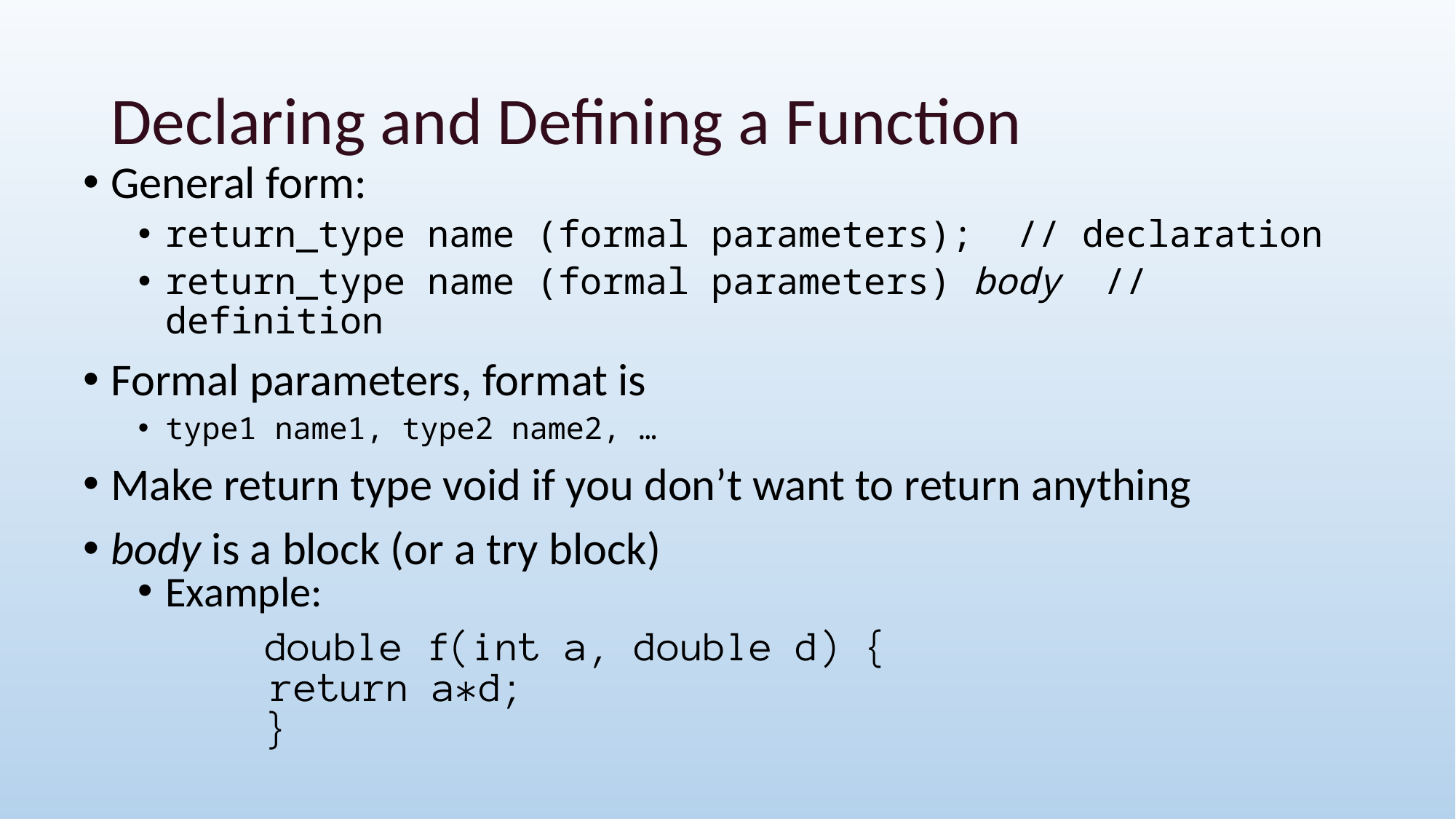

# Declaring and Defining a Function
General form:
return_type name (formal parameters);  // declaration
return_type name (formal parameters) body  // definition
Formal parameters, format is
type1 name1, type2 name2, …
Make return type void if you don’t want to return anything
body is a block (or a try block)
Example:
	double f(int a, double d) {
     return a*d;
 	}